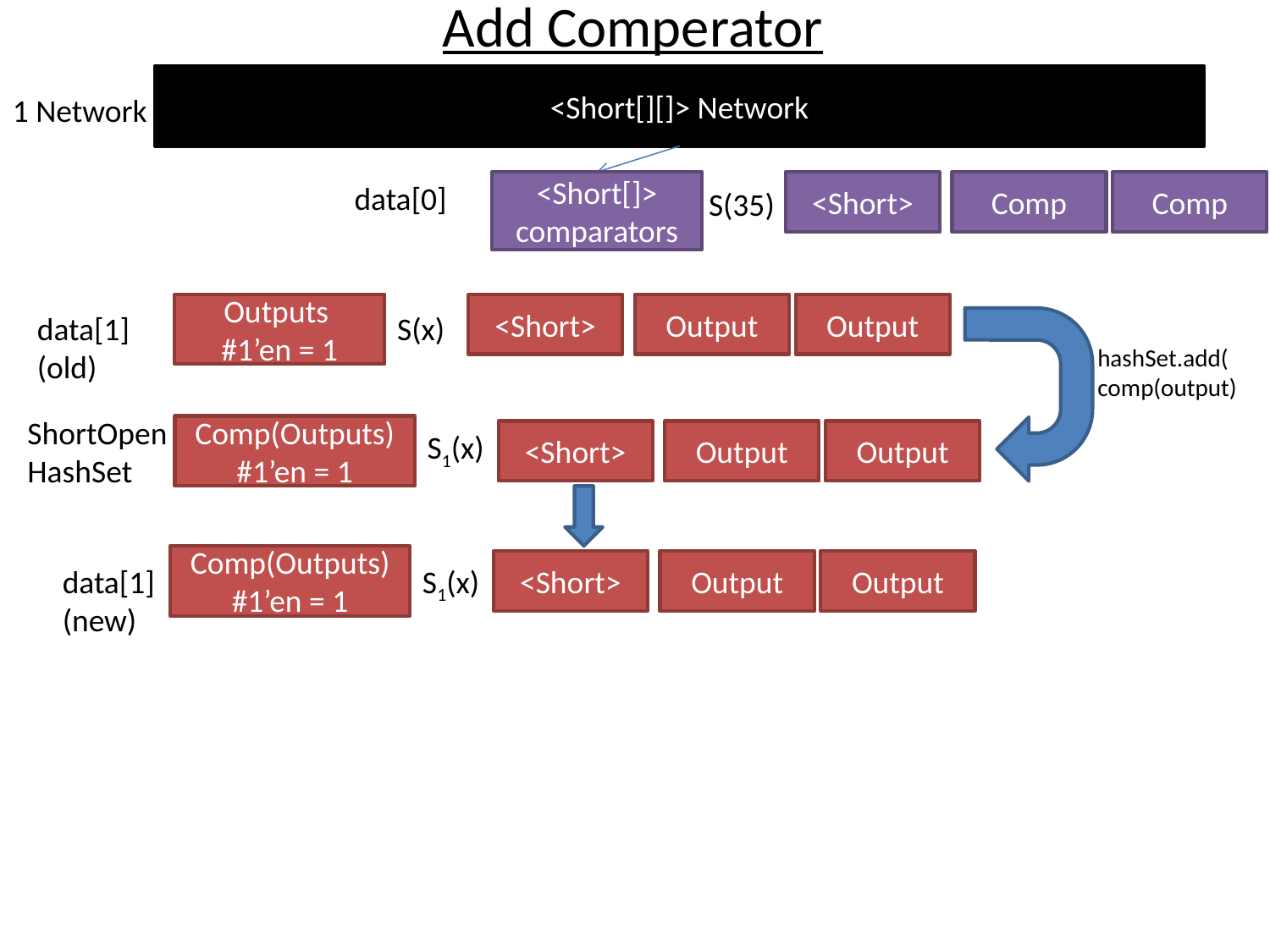

Add Comperator
<Short[][]> Network
1 Network
data[0]
<Short[]> comparators
<Short>
Comp
Comp
S(35)
Outputs
#1’en = 1
<Short>
Output
Output
data[1]
(old)
S(x)
hashSet.add(
comp(output)

ShortOpenHashSet
Comp(Outputs)
#1’en = 1
<Short>
Output
Output
S1(x)

Comp(Outputs)
#1’en = 1
<Short>
Output
Output
data[1]
(new)
S1(x)